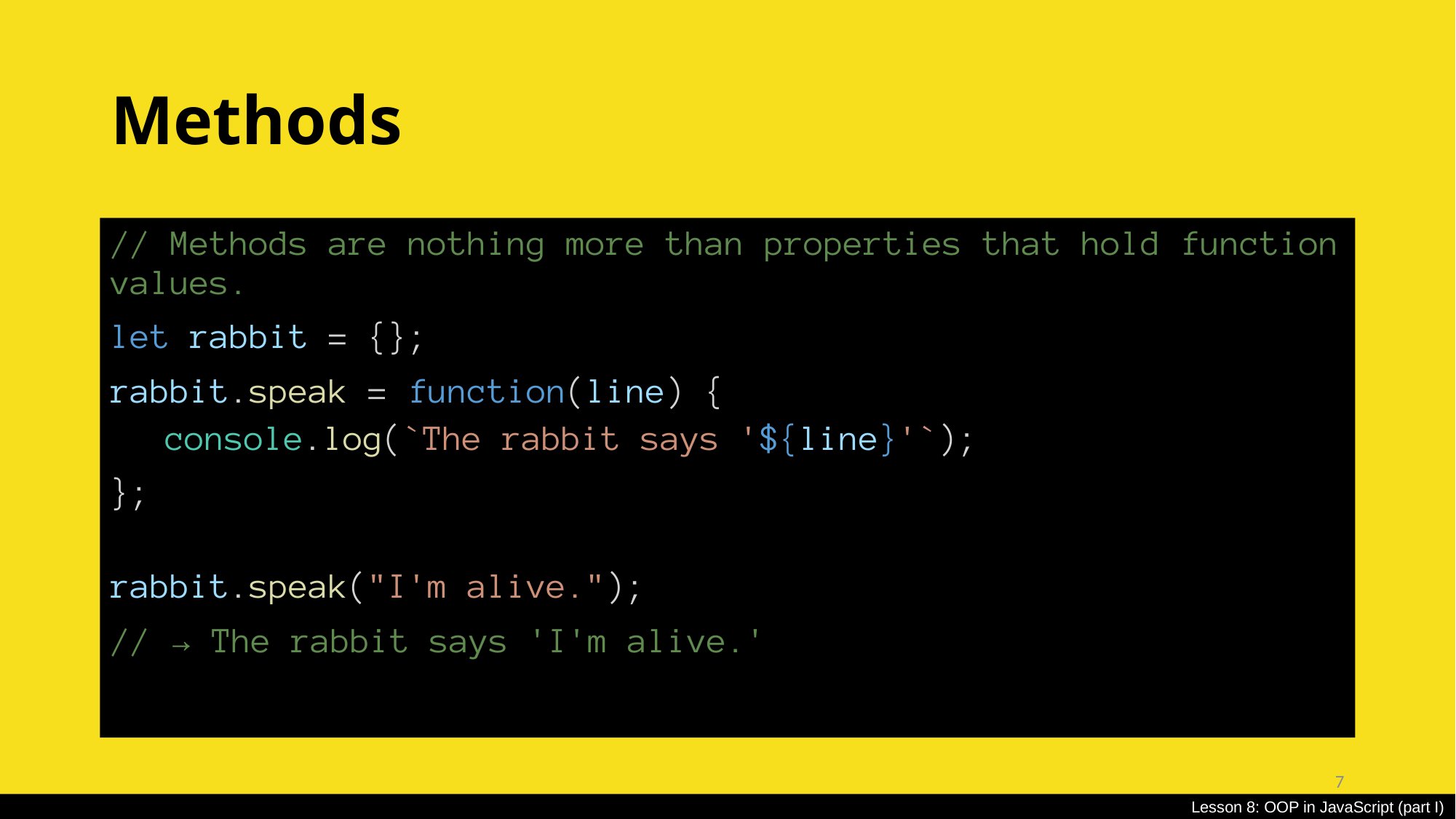

# Methods
// Methods are nothing more than properties that hold function values.
let rabbit = {};
rabbit.speak = function(line) {
console.log(`The rabbit says '${line}'`);
};
rabbit.speak("I'm alive.");
// → The rabbit says 'I'm alive.'

7
Lesson 8: OOP in JavaScript (part I)